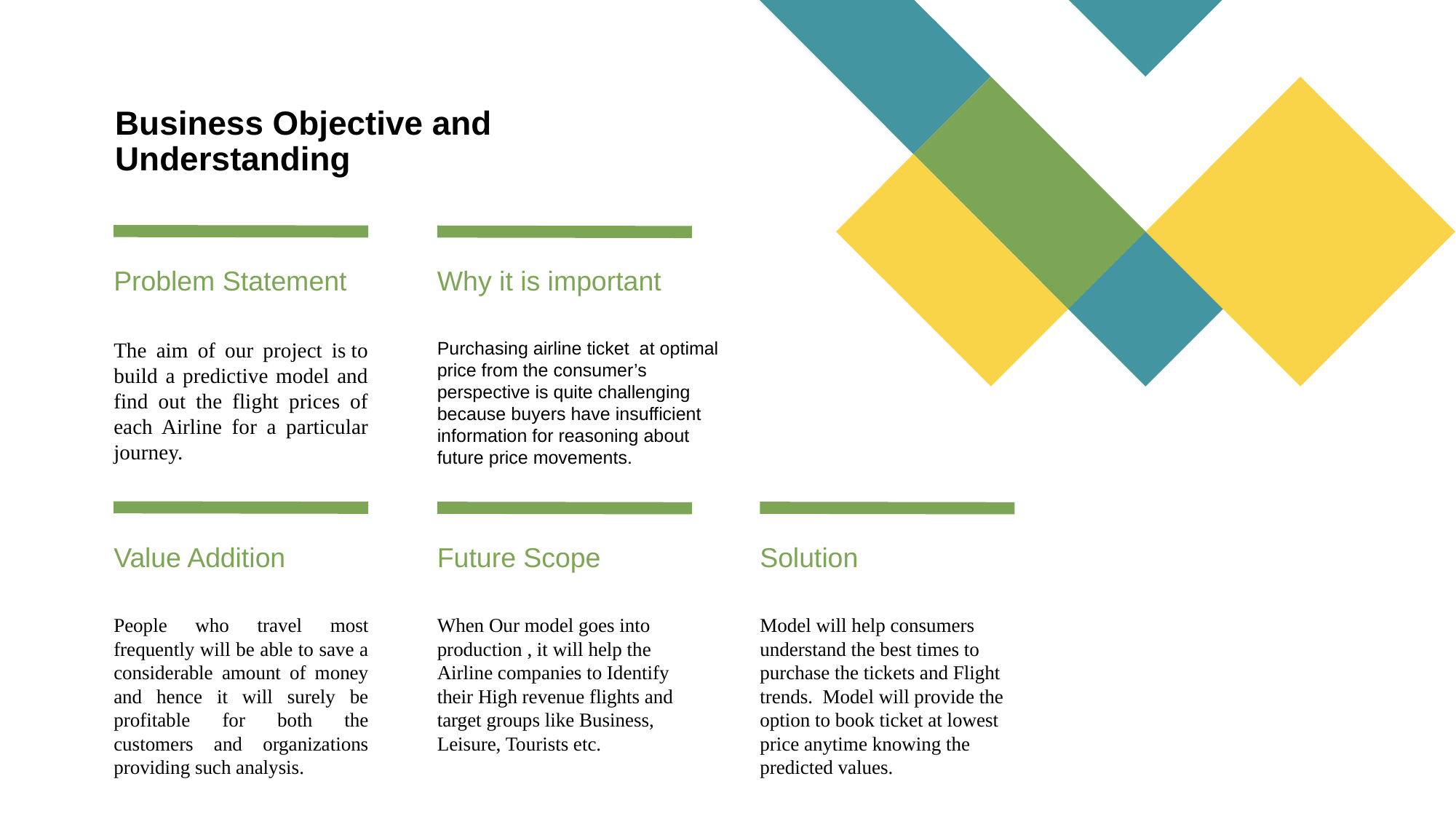

# Business Objective and Understanding
Problem Statement
Why it is important
The aim of our project is to build a predictive model and find out the flight prices of each Airline for a particular journey.
Purchasing airline ticket  at optimal price from the consumer’s perspective is quite challenging because buyers have insufficient information for reasoning about future price movements.
Value Addition
Future Scope
Solution
People who travel most frequently will be able to save a considerable amount of money and hence it will surely be profitable for both the customers and organizations providing such analysis.
When Our model goes into production , it will help the Airline companies to Identify their High revenue flights and target groups like Business, Leisure, Tourists etc.
Model will help consumers understand the best times to purchase the tickets and Flight trends.  Model will provide the option to book ticket at lowest price anytime knowing the predicted values.